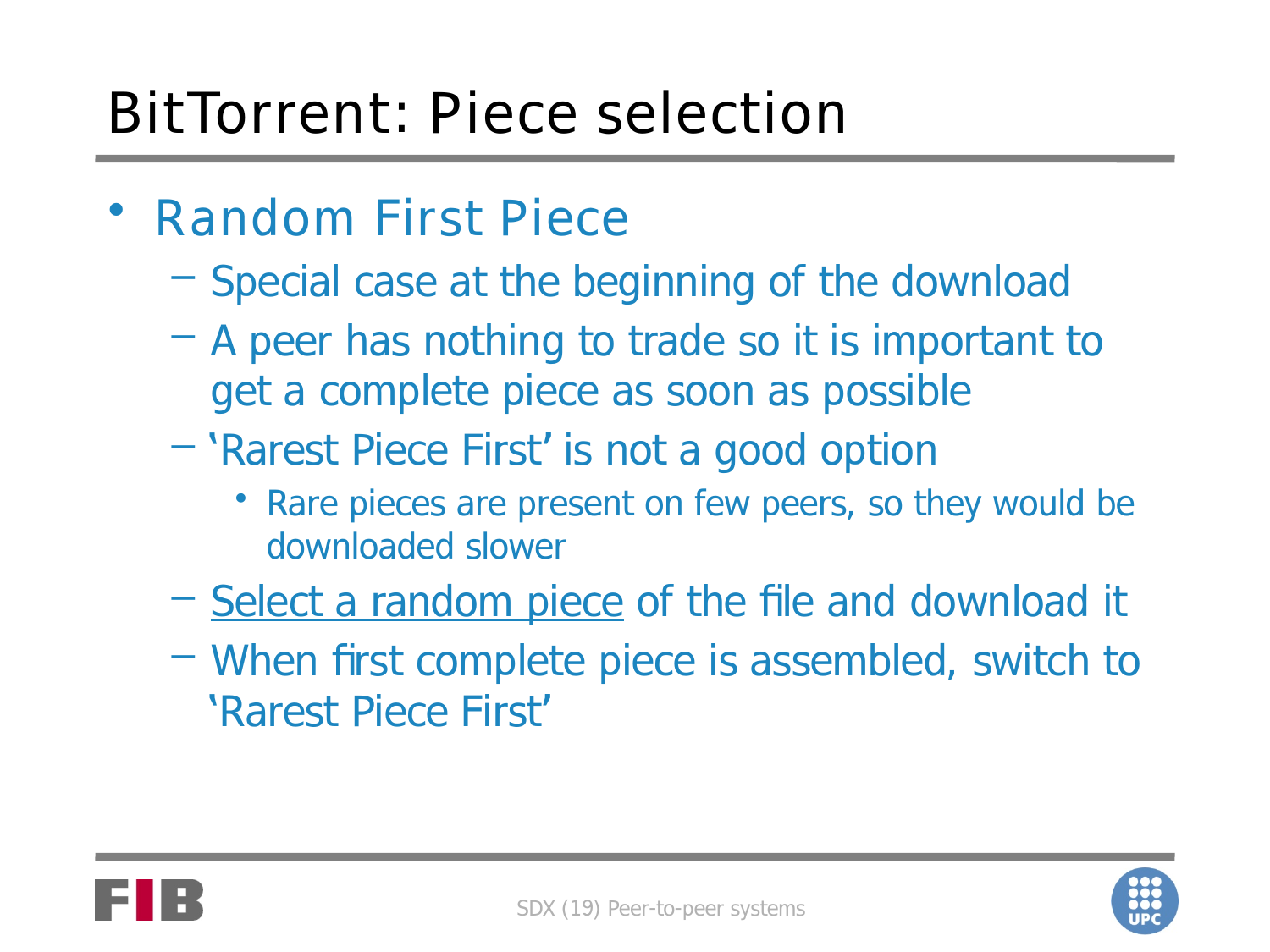

# BitTorrent: Piece selection
Random First Piece
Special case at the beginning of the download
A peer has nothing to trade so it is important to get a complete piece as soon as possible
‘Rarest Piece First’ is not a good option
Rare pieces are present on few peers, so they would be downloaded slower
Select a random piece of the file and download it
When first complete piece is assembled, switch to ‘Rarest Piece First’